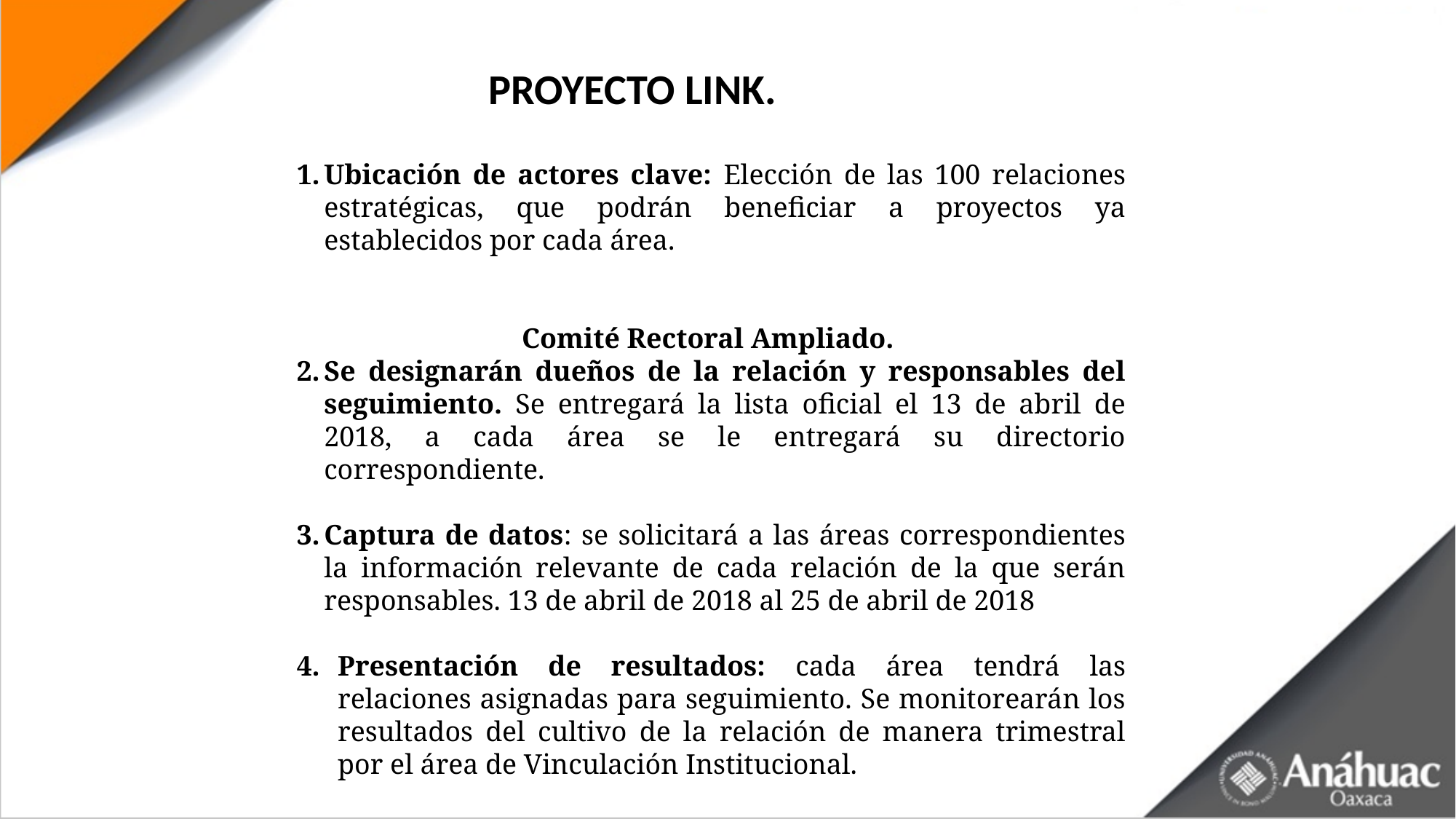

PROYECTO LINK.

Ubicación de actores clave: Elección de las 100 relaciones estratégicas, que podrán beneficiar a proyectos ya establecidos por cada área.

Comité Rectoral Ampliado.
Se designarán dueños de la relación y responsables del seguimiento. Se entregará la lista oficial el 13 de abril de 2018, a cada área se le entregará su directorio correspondiente.

Captura de datos: se solicitará a las áreas correspondientes la información relevante de cada relación de la que serán responsables. 13 de abril de 2018 al 25 de abril de 2018

Presentación de resultados: cada área tendrá las relaciones asignadas para seguimiento. Se monitorearán los resultados del cultivo de la relación de manera trimestral por el área de Vinculación Institucional.